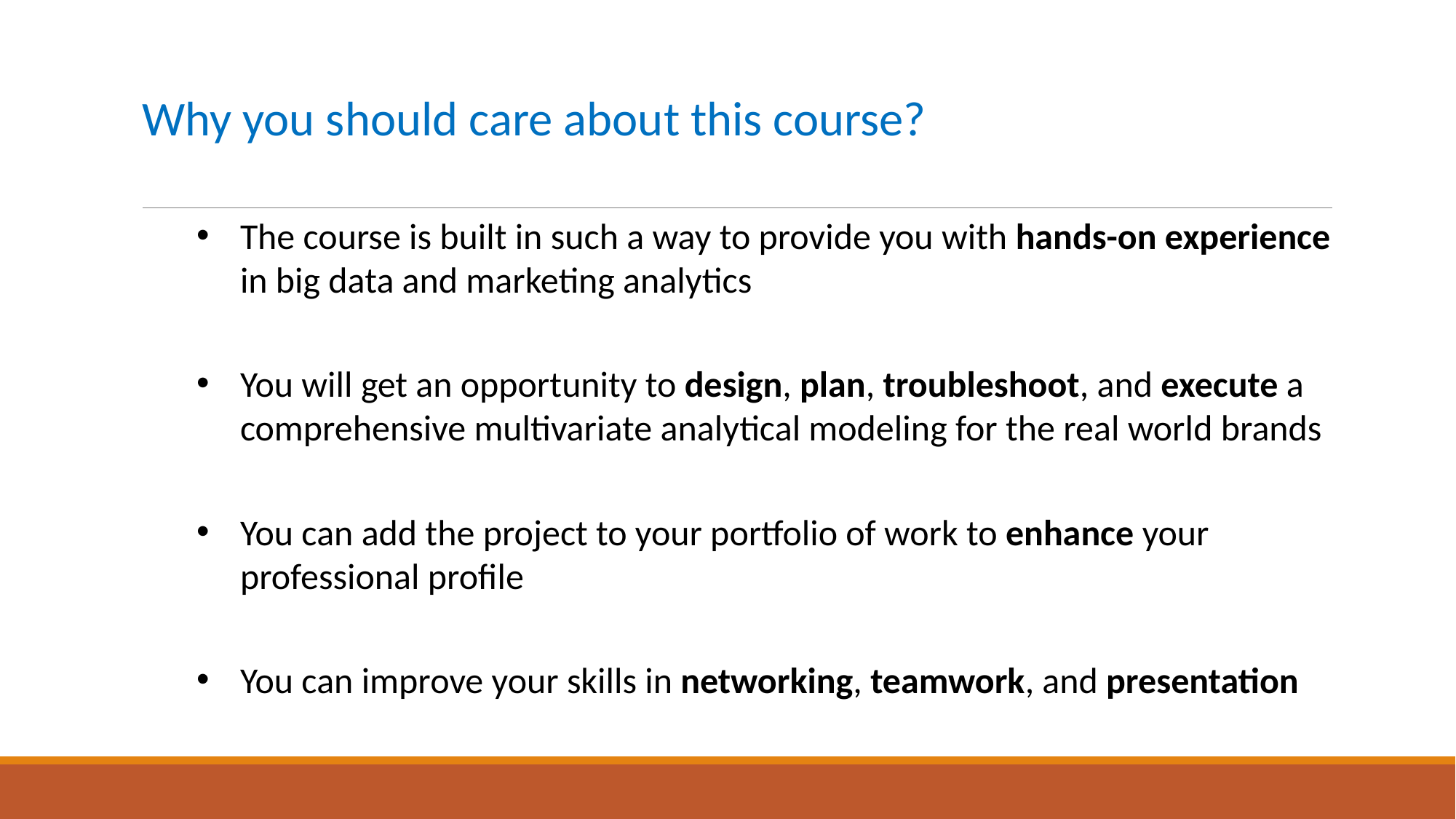

# Why you should care about this course?
The course is built in such a way to provide you with hands-on experience in big data and marketing analytics

You will get an opportunity to design, plan, troubleshoot, and execute a comprehensive multivariate analytical modeling for the real world brands

You can add the project to your portfolio of work to enhance your professional profile

You can improve your skills in networking, teamwork, and presentation